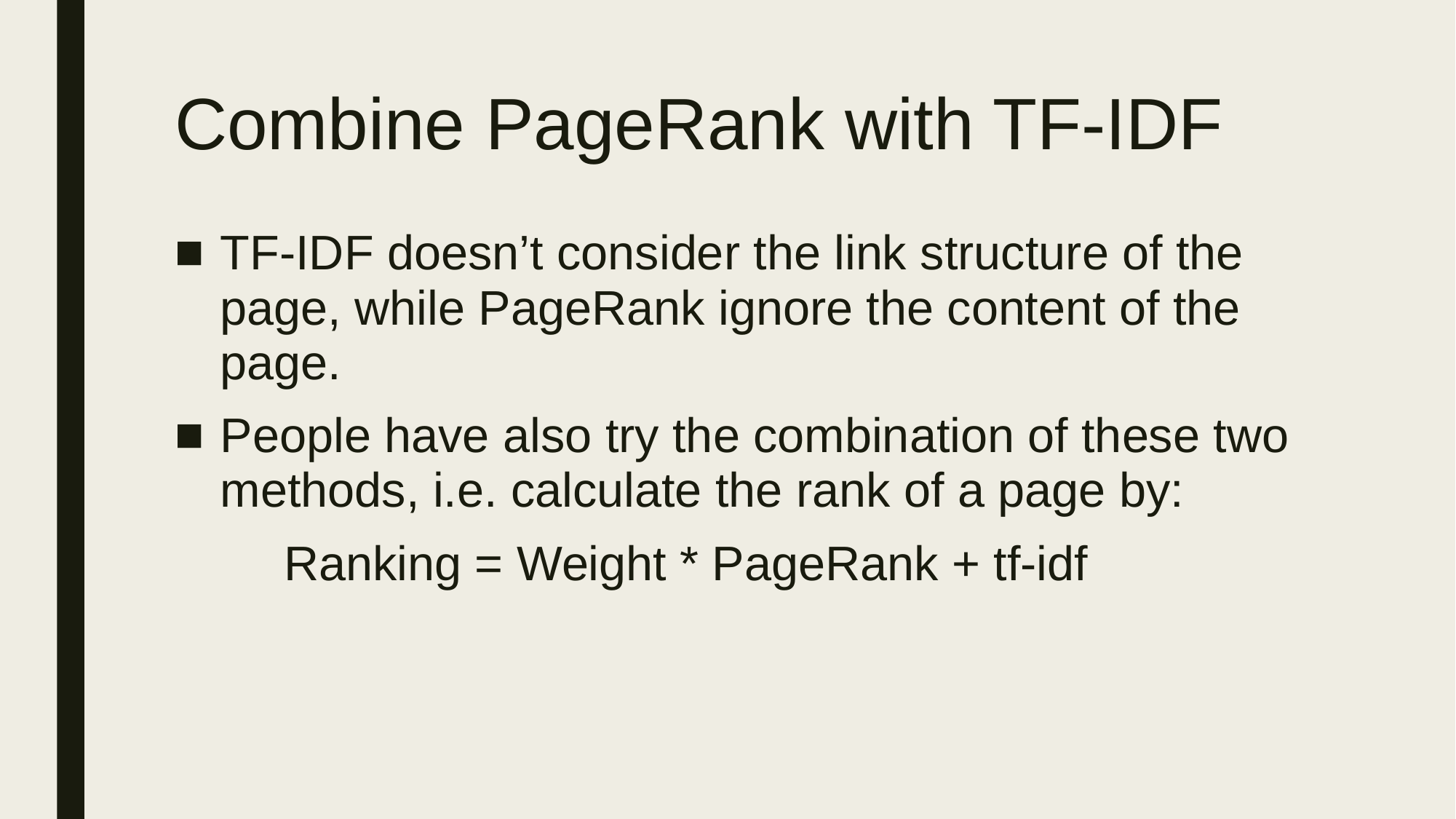

# Combine PageRank with TF-IDF
TF-IDF doesn’t consider the link structure of the page, while PageRank ignore the content of the page.
People have also try the combination of these two methods, i.e. calculate the rank of a page by:
	Ranking = Weight * PageRank + tf-idf